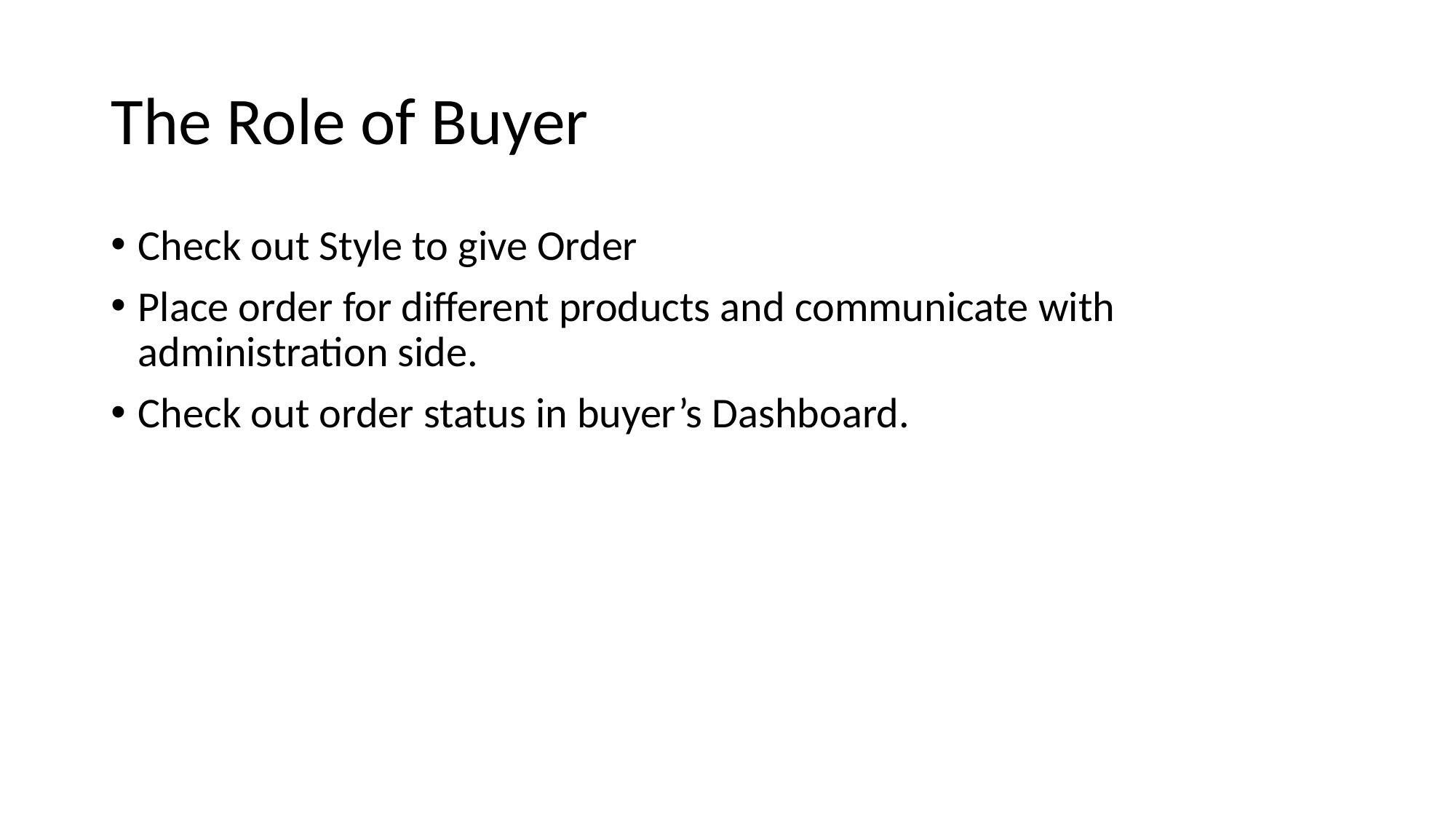

# The Role of Buyer
Check out Style to give Order
Place order for different products and communicate with administration side.
Check out order status in buyer’s Dashboard.